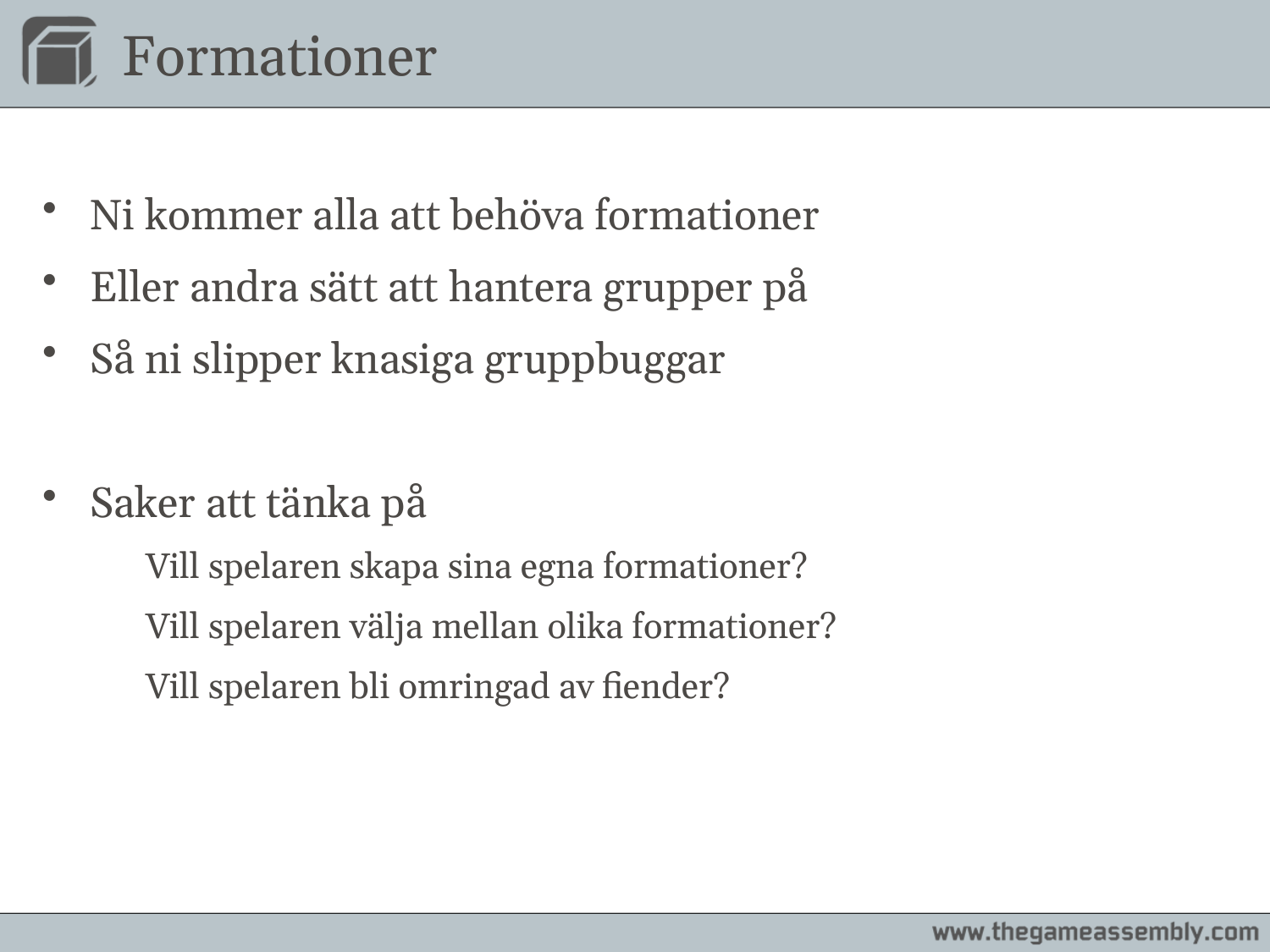

# Formationer

Ni kommer alla att behöva formationer
Eller andra sätt att hantera grupper på
Så ni slipper knasiga gruppbuggar

Saker att tänka på
	Vill spelaren skapa sina egna formationer?
	Vill spelaren välja mellan olika formationer?
	Vill spelaren bli omringad av fiender?